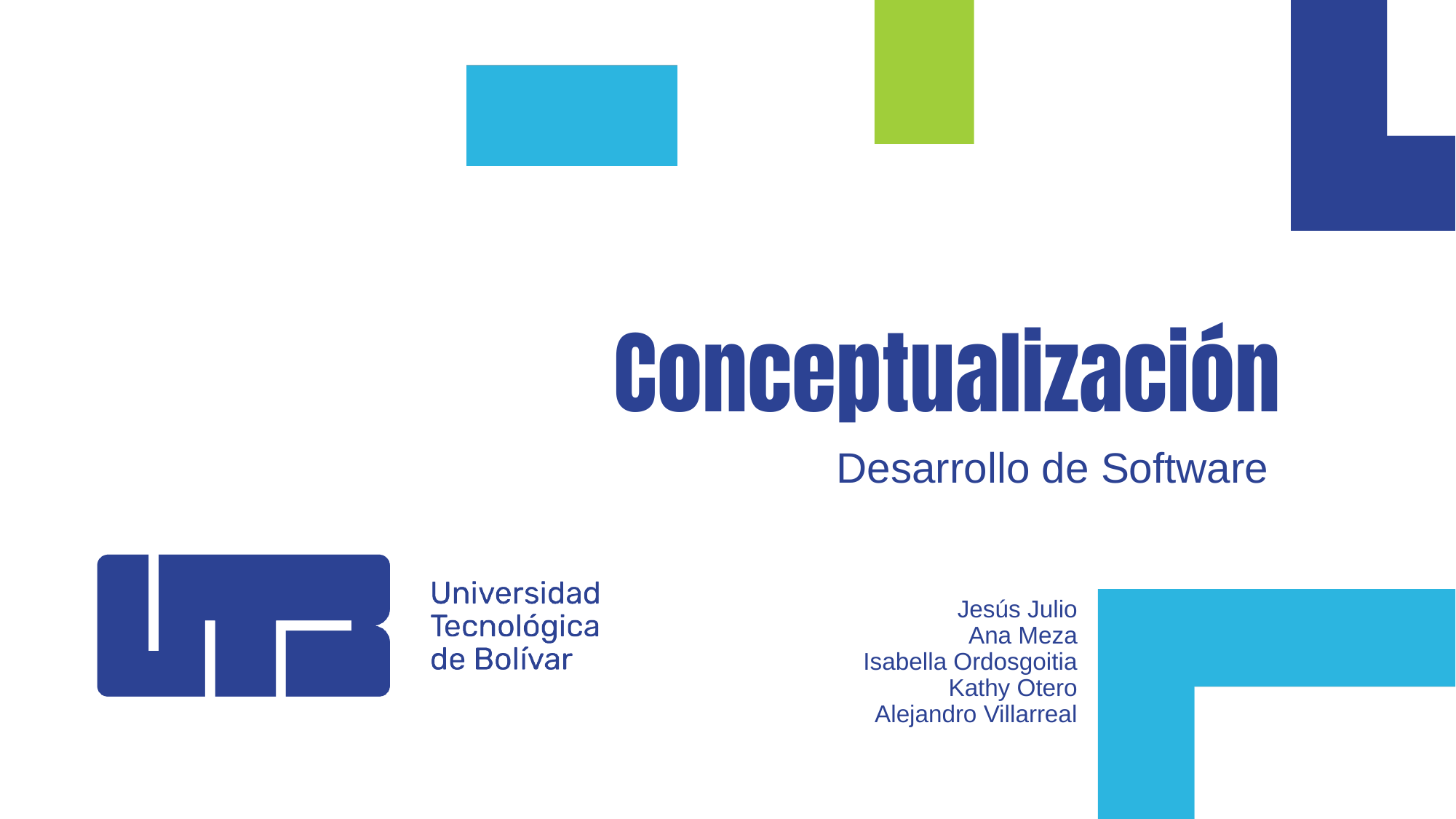

# Conceptualización
Desarrollo de Software
Jesús Julio
Ana Meza
Isabella Ordosgoitia
Kathy Otero
Alejandro Villarreal